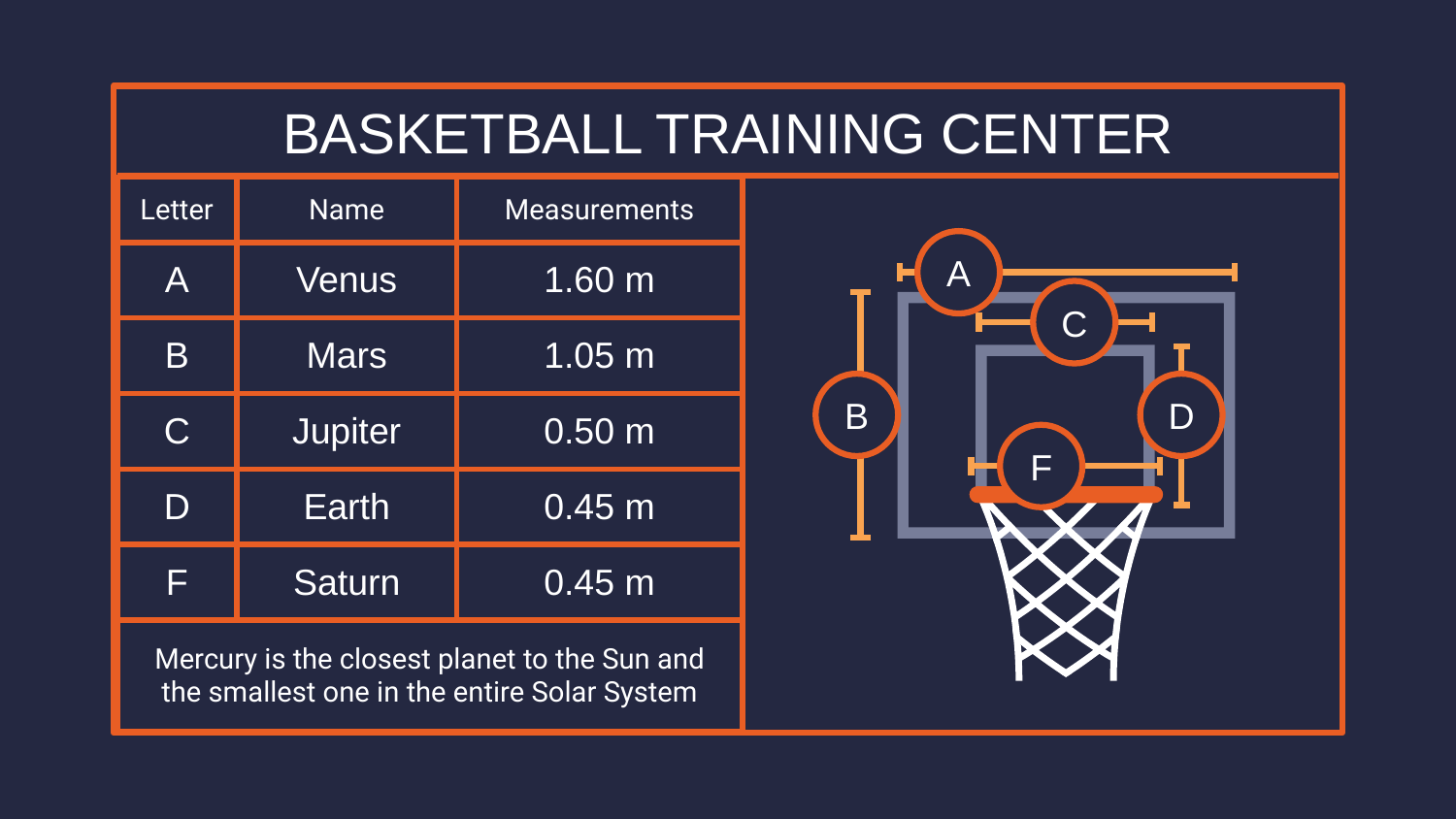

# BASKETBALL TRAINING CENTER
| Letter | Name | Measurements |
| --- | --- | --- |
| A | Venus | 1.60 m |
| B | Mars | 1.05 m |
| C | Jupiter | 0.50 m |
| D | Earth | 0.45 m |
| F | Saturn | 0.45 m |
| Mercury is the closest planet to the Sun and the smallest one in the entire Solar System |  |  |
A
C

D
B
F